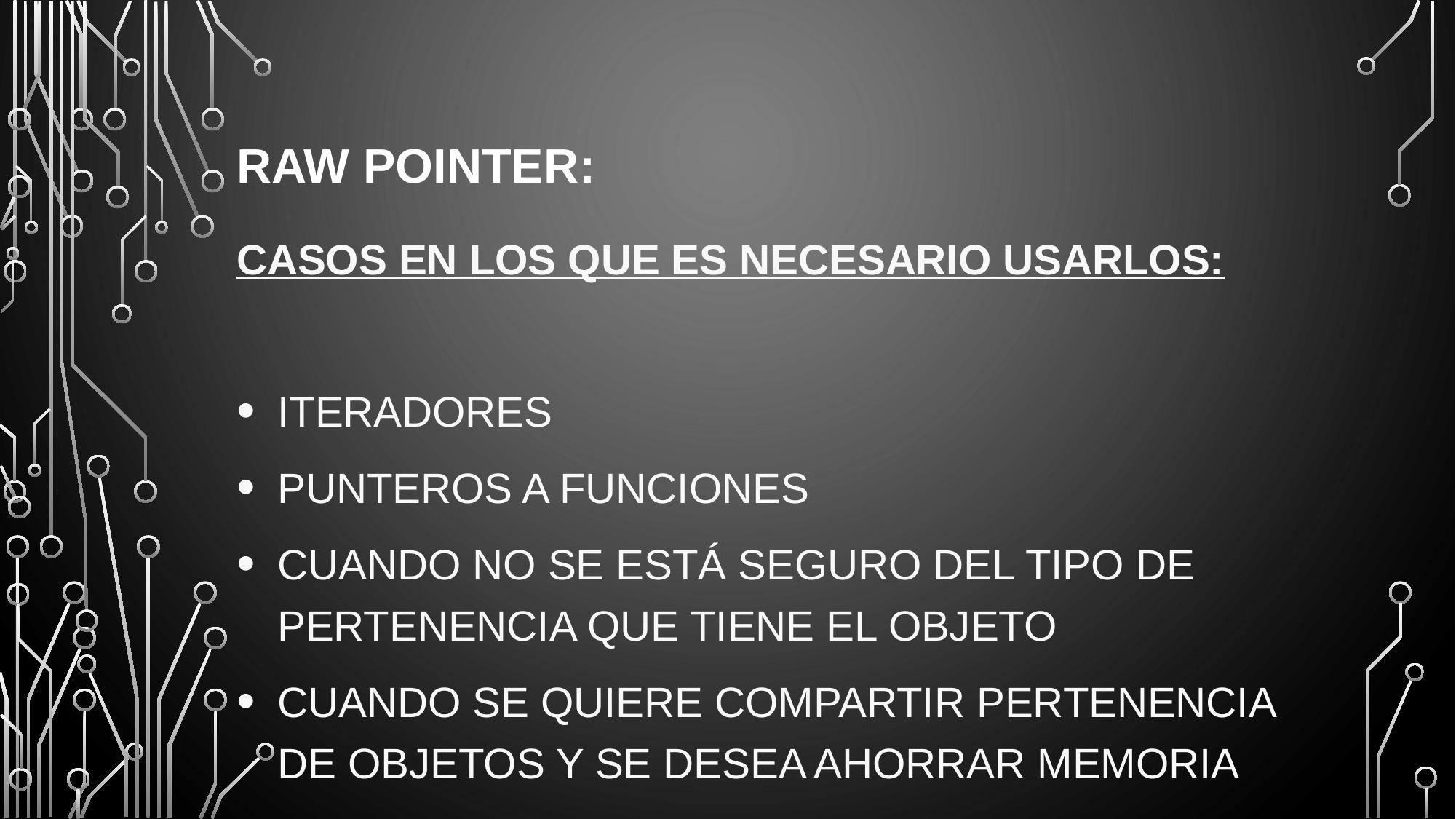

# RAW POINTER:
Casos en los que es necesario usarlos:

Iteradores
Punteros a funciones
Cuando no se está seguro del tipo de pertenencia que tiene el objeto
Cuando se quiere compartir pertenencia de objetos y se desea ahorrar memoria